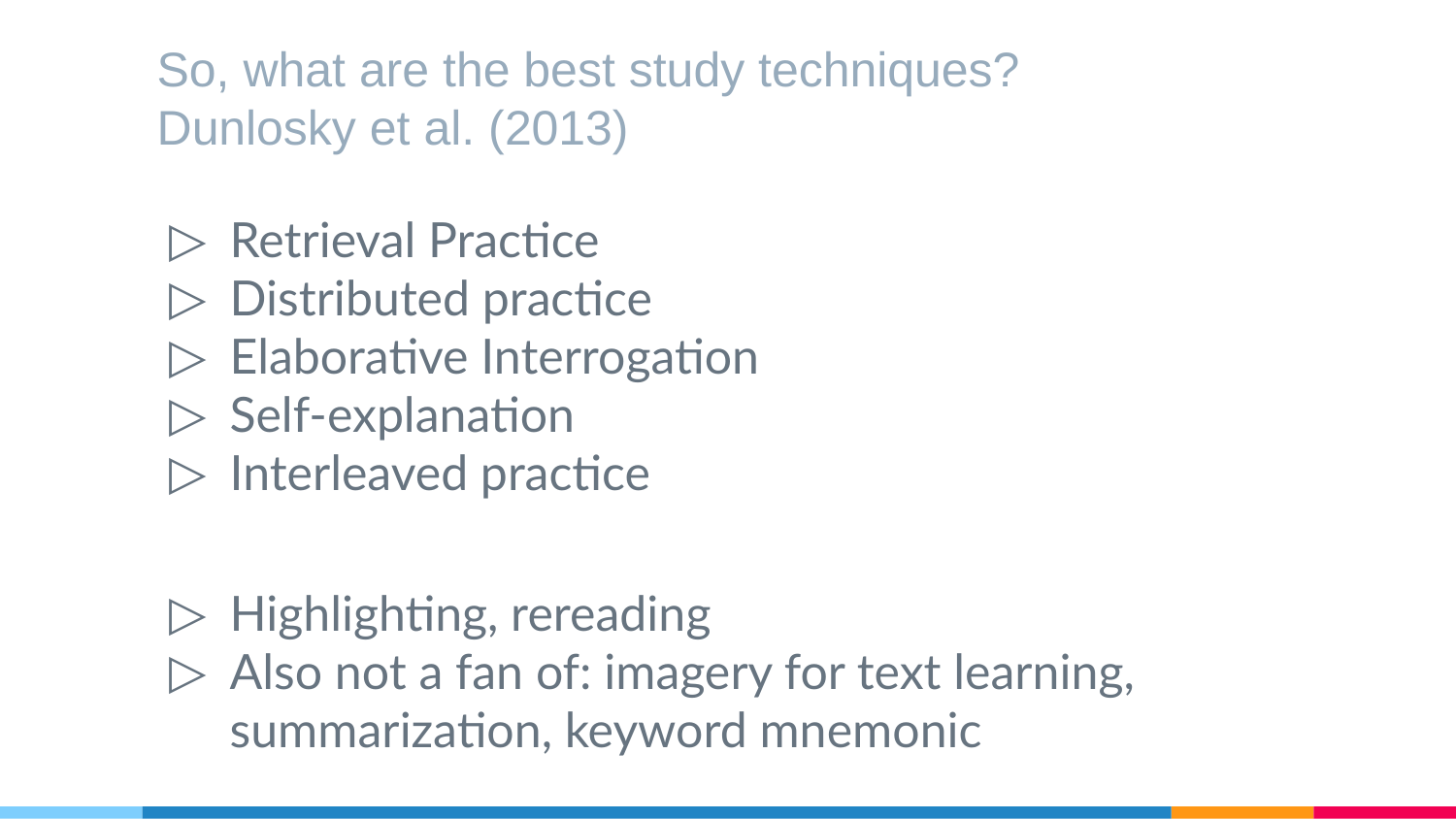

# So, what are the best study techniques? Dunlosky et al. (2013)
Retrieval Practice
Distributed practice
Elaborative Interrogation
Self-explanation
Interleaved practice

Highlighting, rereading
Also not a fan of: imagery for text learning, summarization, keyword mnemonic